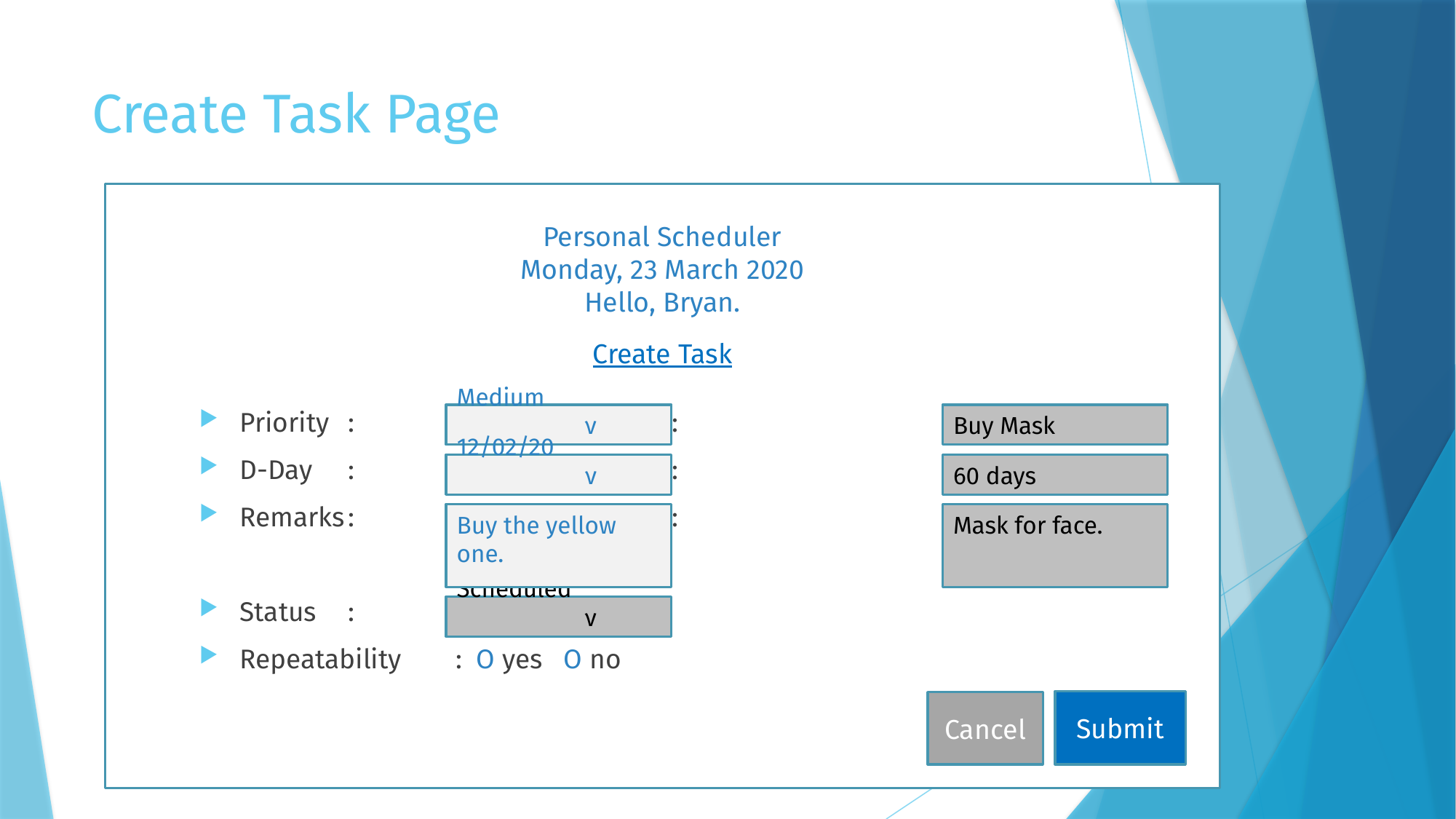

# Create Task Page

Personal Scheduler
Monday, 23 March 2020
Hello, Bryan.
Create Task
Priority		:					    Activity Name	:
D-Day		:					    Duration		:
Remarks		:					    Description	:

Status		:
Repeatability	:  O yes	O no
Medium      	   ν
Buy Mask
12/02/20    	   ν
60 days
Buy the yellow one.
Mask for face.
Scheduled  	   ν
Submit
Cancel